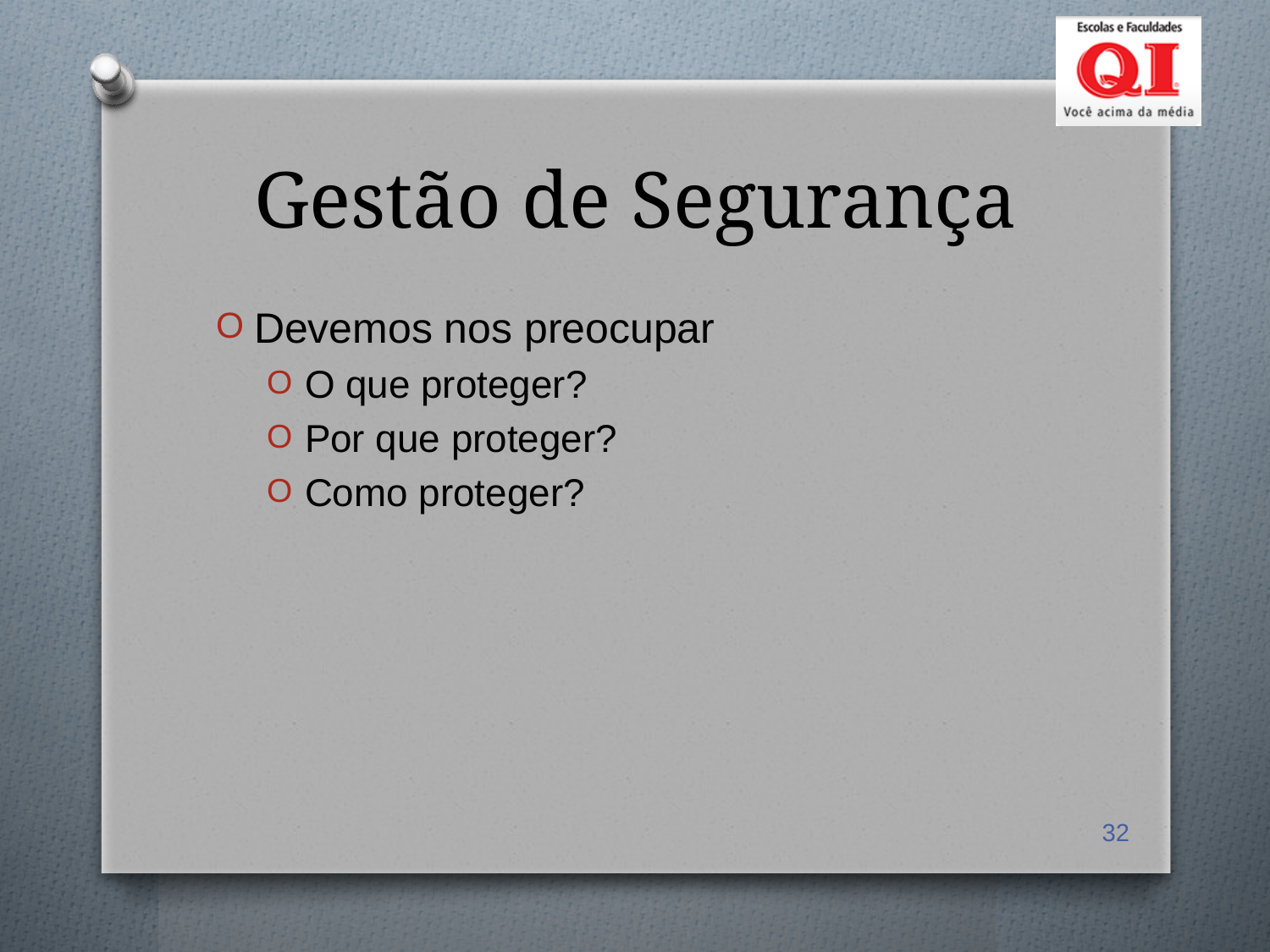

# Gestão de Segurança
Devemos nos preocupar
O que proteger?
Por que proteger?
Como proteger?

32